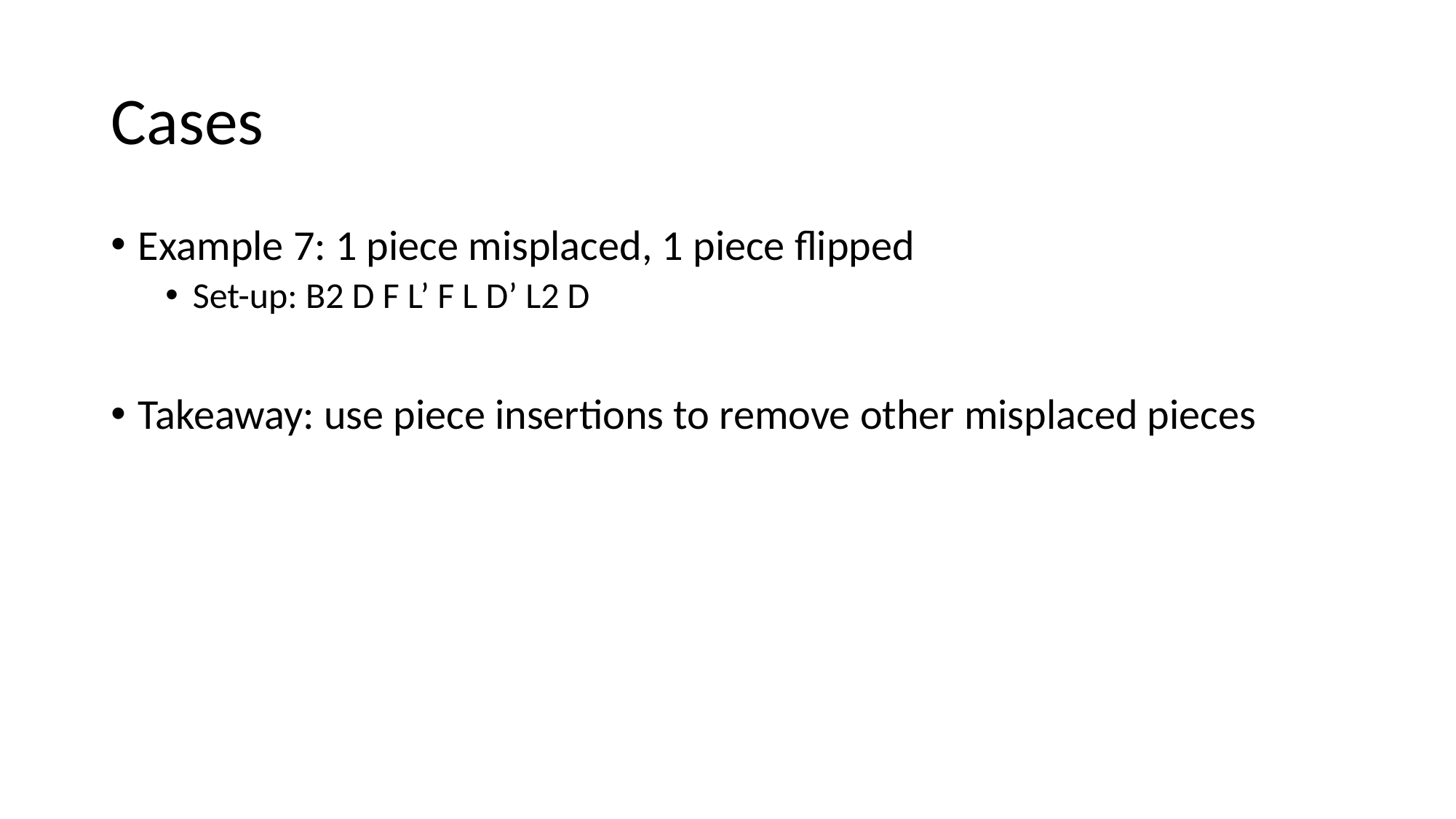

# Cases
Example 7: 1 piece misplaced, 1 piece flipped
Set-up: B2 D F L’ F L D’ L2 D

Takeaway: use piece insertions to remove other misplaced pieces